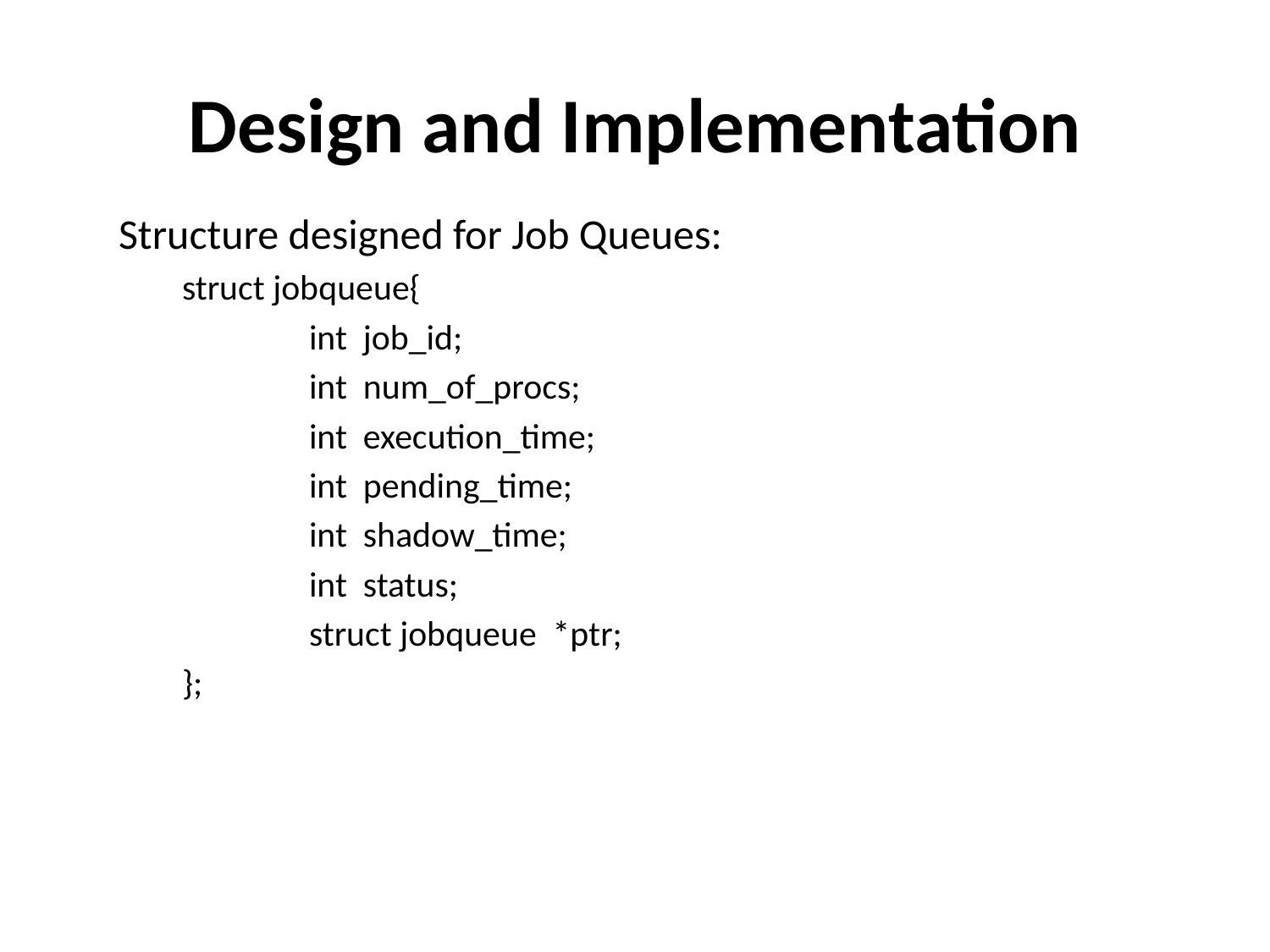

# Design and Implementation
Structure designed for Job Queues:
struct jobqueue{
	int  job_id;
	int  num_of_procs;
	int  execution_time;
	int  pending_time;
	int  shadow_time;
	int  status;
	struct jobqueue  *ptr;
};